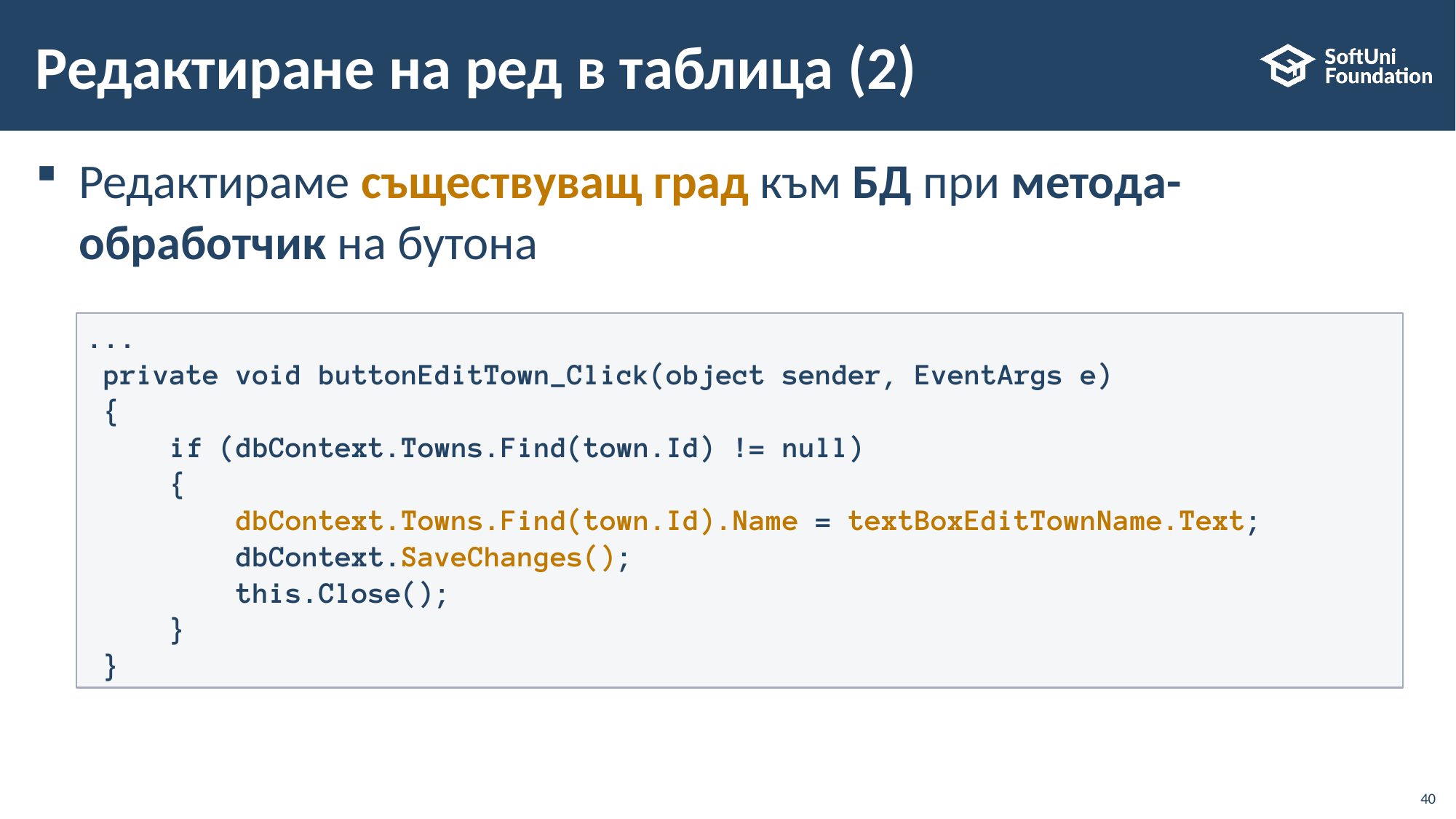

# Редактиране на ред в таблица (2)
Редактираме съществуващ град към БД при метода-обработчик на бутона

...
 private void buttonEditTown_Click(object sender, EventArgs e)
 {
     if (dbContext.Towns.Find(town.Id) != null)
     {
         dbContext.Towns.Find(town.Id).Name = textBoxEditTownName.Text;
         dbContext.SaveChanges();
         this.Close();
     }
 }
40